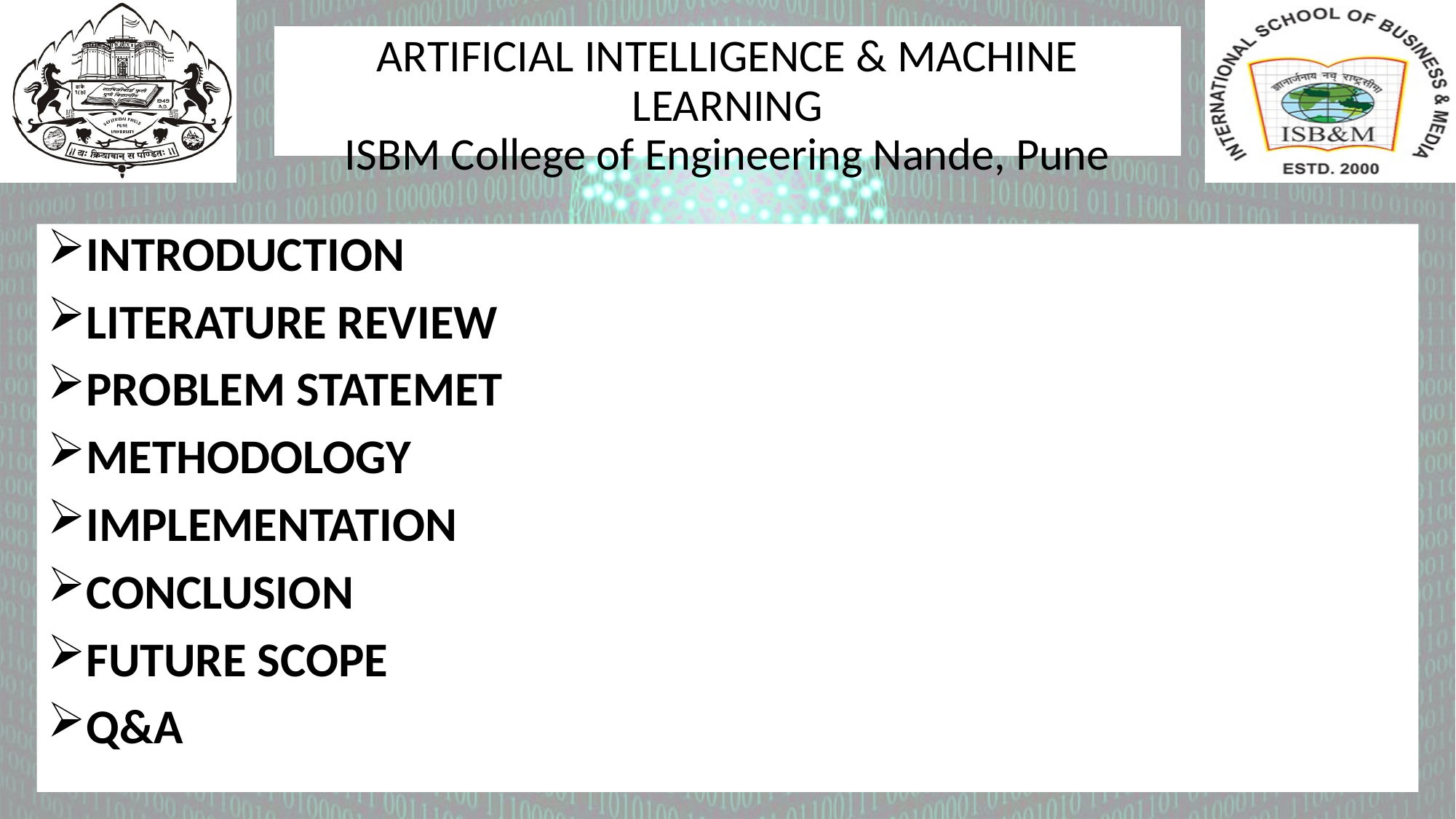

INTRODUCTION
LITERATURE REVIEW
PROBLEM STATEMET
METHODOLOGY
IMPLEMENTATION
CONCLUSION
FUTURE SCOPE
Q&A